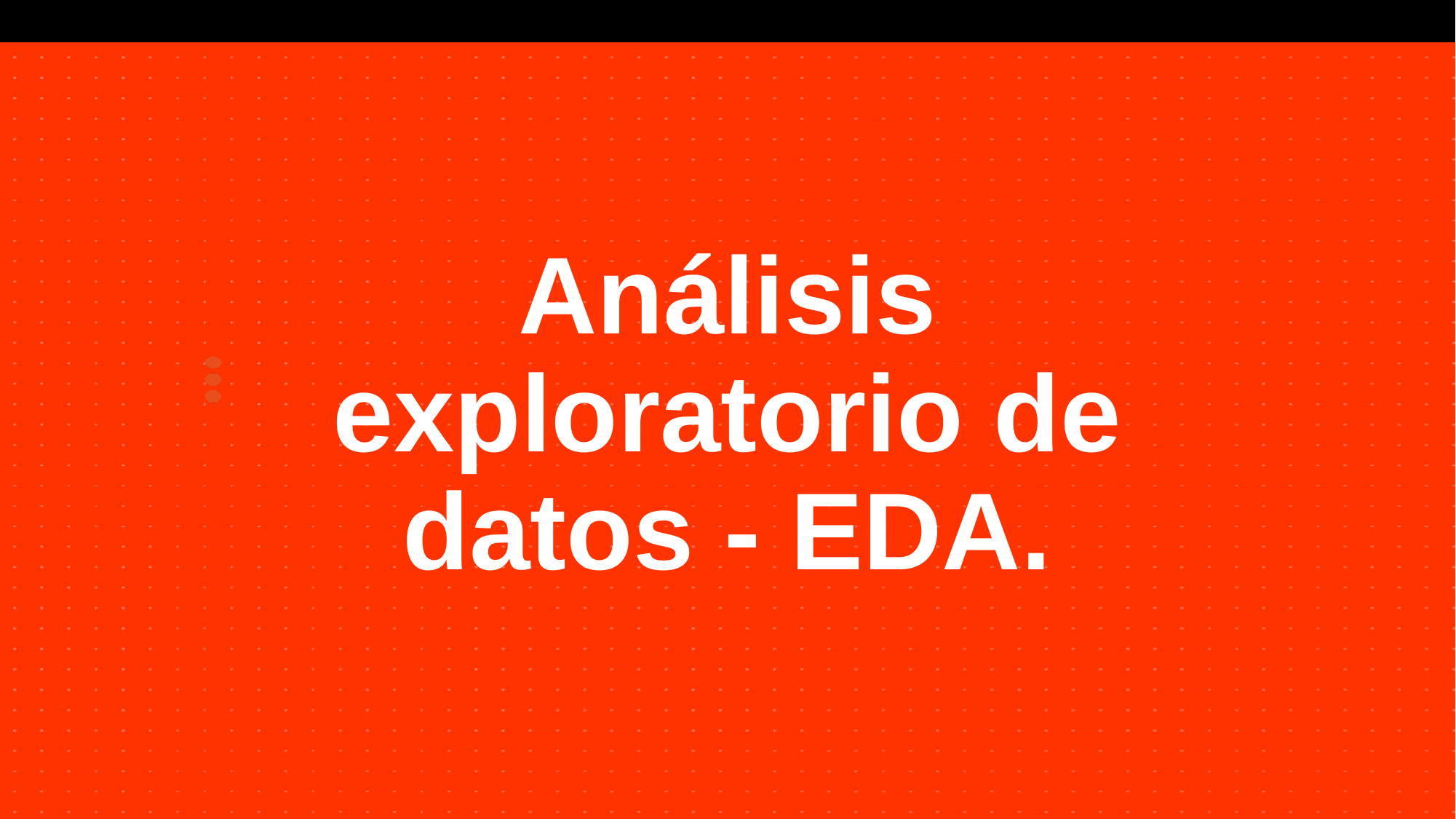

# Análisis exploratorio de datos - EDA.